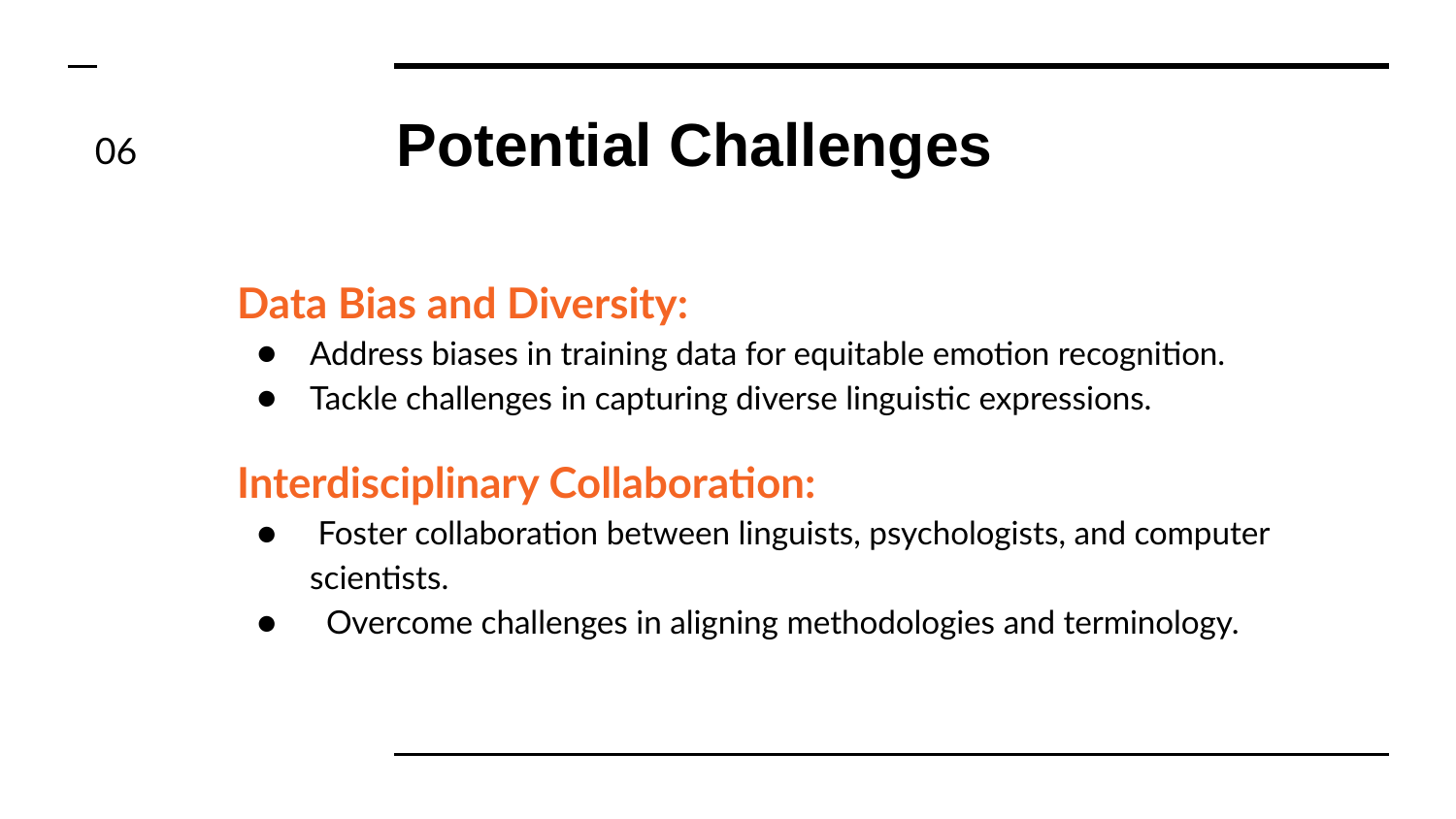

# Potential Challenges
06
Data Bias and Diversity:
Address biases in training data for equitable emotion recognition.
Tackle challenges in capturing diverse linguistic expressions.
Interdisciplinary Collaboration:
 Foster collaboration between linguists, psychologists, and computer scientists.
  Overcome challenges in aligning methodologies and terminology.